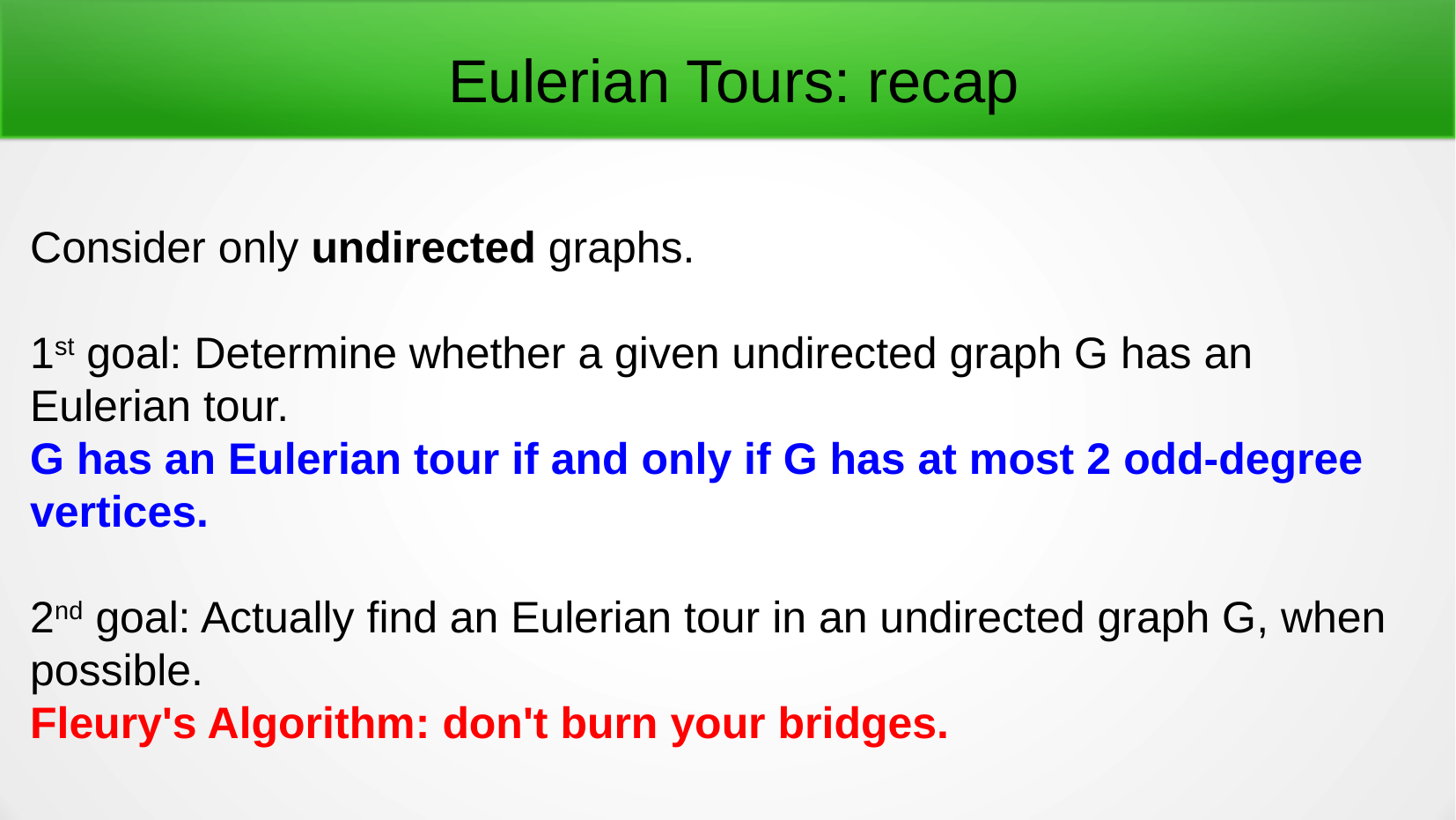

Eulerian Tours: recap

Consider only undirected graphs.

1st goal: Determine whether a given undirected graph G has an Eulerian tour.
G has an Eulerian tour if and only if G has at most 2 odd-degree vertices.

2nd goal: Actually find an Eulerian tour in an undirected graph G, when possible.
Fleury's Algorithm: don't burn your bridges.